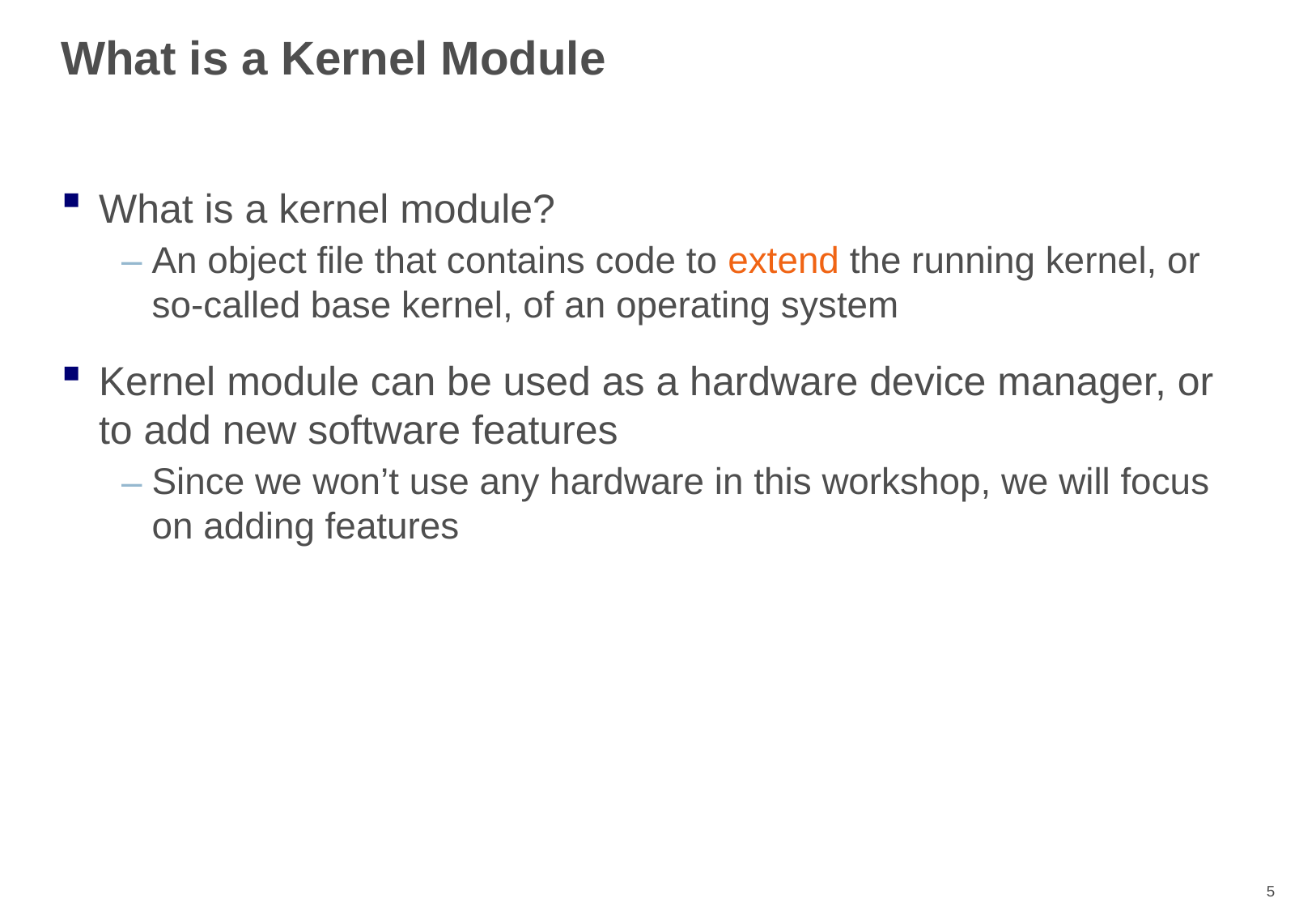

# What is a Kernel Module
What is a kernel module?
An object file that contains code to extend the running kernel, or so-called base kernel, of an operating system
Kernel module can be used as a hardware device manager, or to add new software features
Since we won’t use any hardware in this workshop, we will focus on adding features